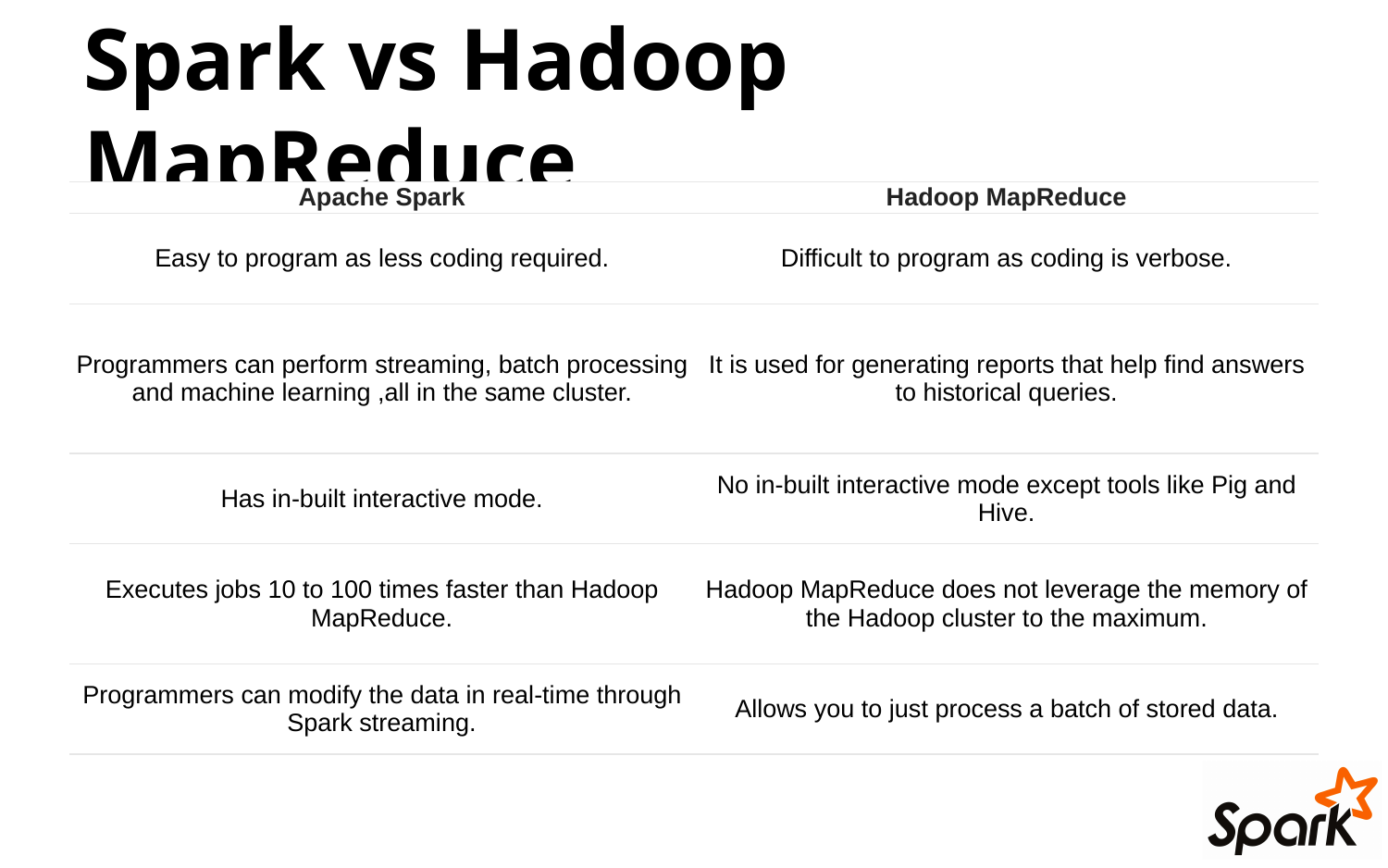

# Spark vs Hadoop MapReduce
| Apache Spark | Hadoop MapReduce |
| --- | --- |
| Easy to program as less coding required. | Difficult to program as coding is verbose. |
| Programmers can perform streaming, batch processing and machine learning ,all in the same cluster. | It is used for generating reports that help find answers to historical queries. |
| Has in-built interactive mode. | No in-built interactive mode except tools like Pig and Hive. |
| Executes jobs 10 to 100 times faster than Hadoop MapReduce. | Hadoop MapReduce does not leverage the memory of the Hadoop cluster to the maximum. |
| Programmers can modify the data in real-time through Spark streaming. | Allows you to just process a batch of stored data. |